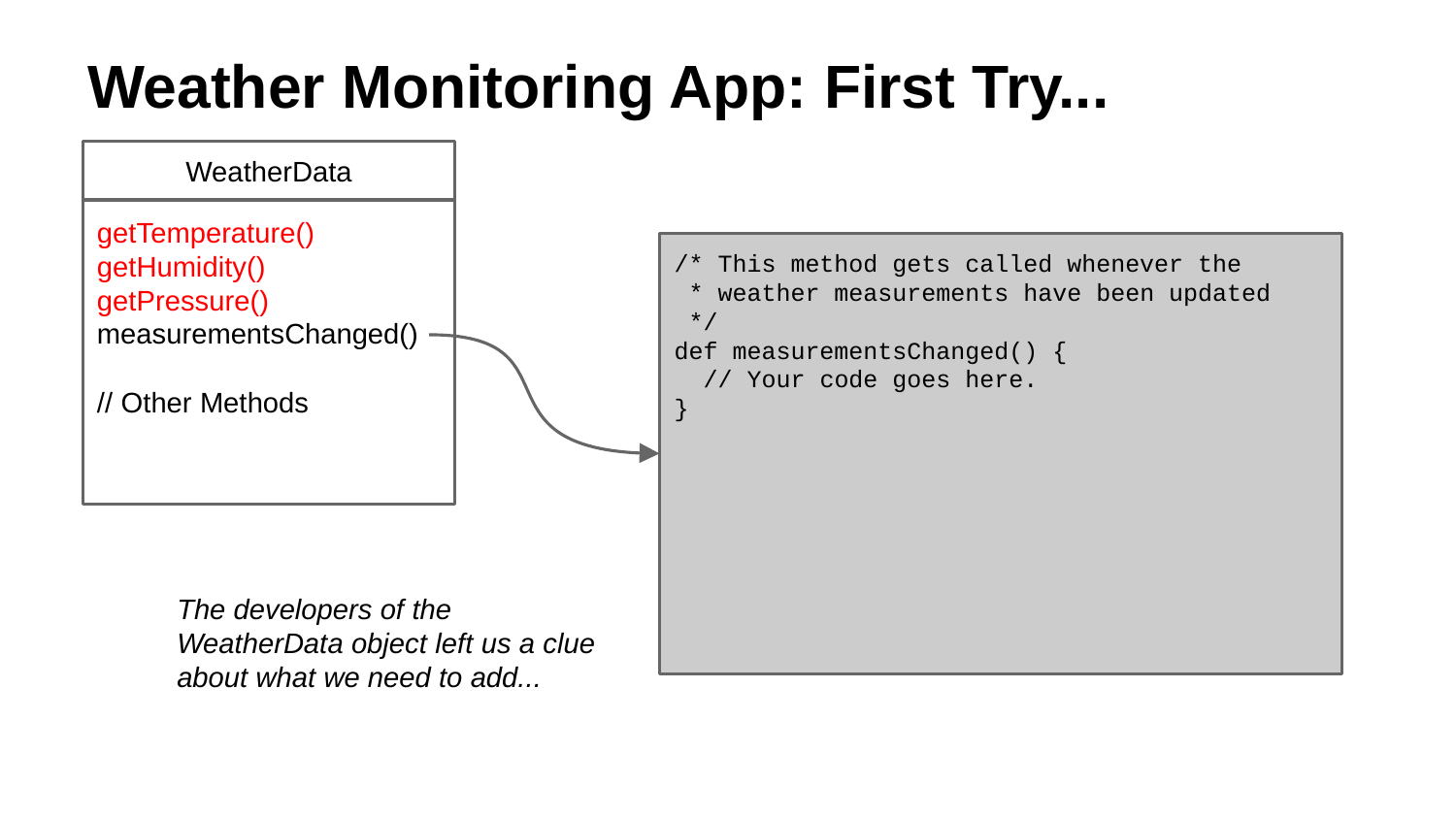

# Weather Monitoring App: First Try...
WeatherData
getTemperature()
getHumidity()
getPressure()
measurementsChanged()

// Other Methods
/* This method gets called whenever the
 * weather measurements have been updated
 */
def measurementsChanged() {
  // Your code goes here.
}
The developers of the WeatherData object left us a clue about what we need to add...